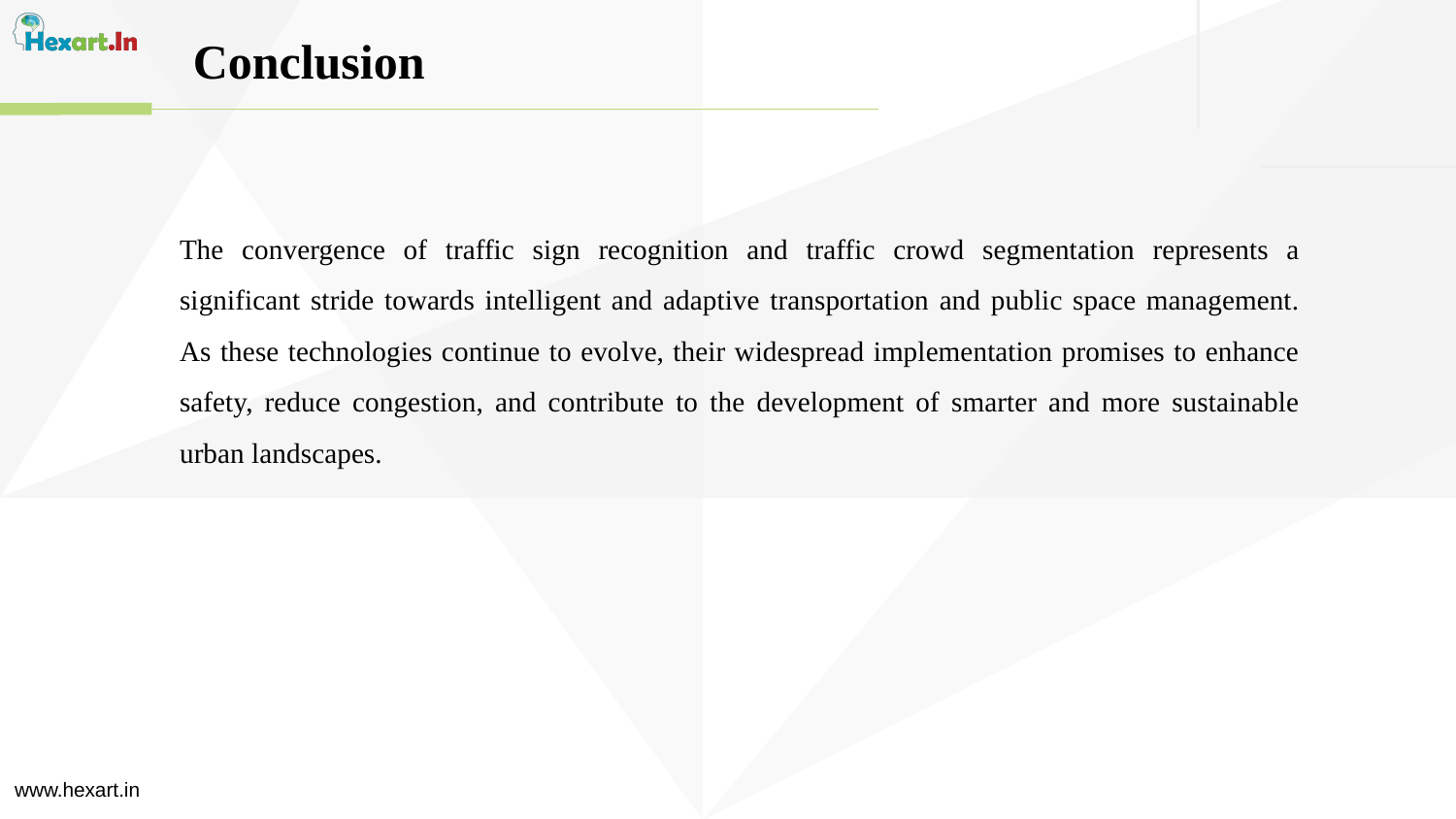

Conclusion

The convergence of traffic sign recognition and traffic crowd segmentation represents a significant stride towards intelligent and adaptive transportation and public space management. As these technologies continue to evolve, their widespread implementation promises to enhance safety, reduce congestion, and contribute to the development of smarter and more sustainable urban landscapes.